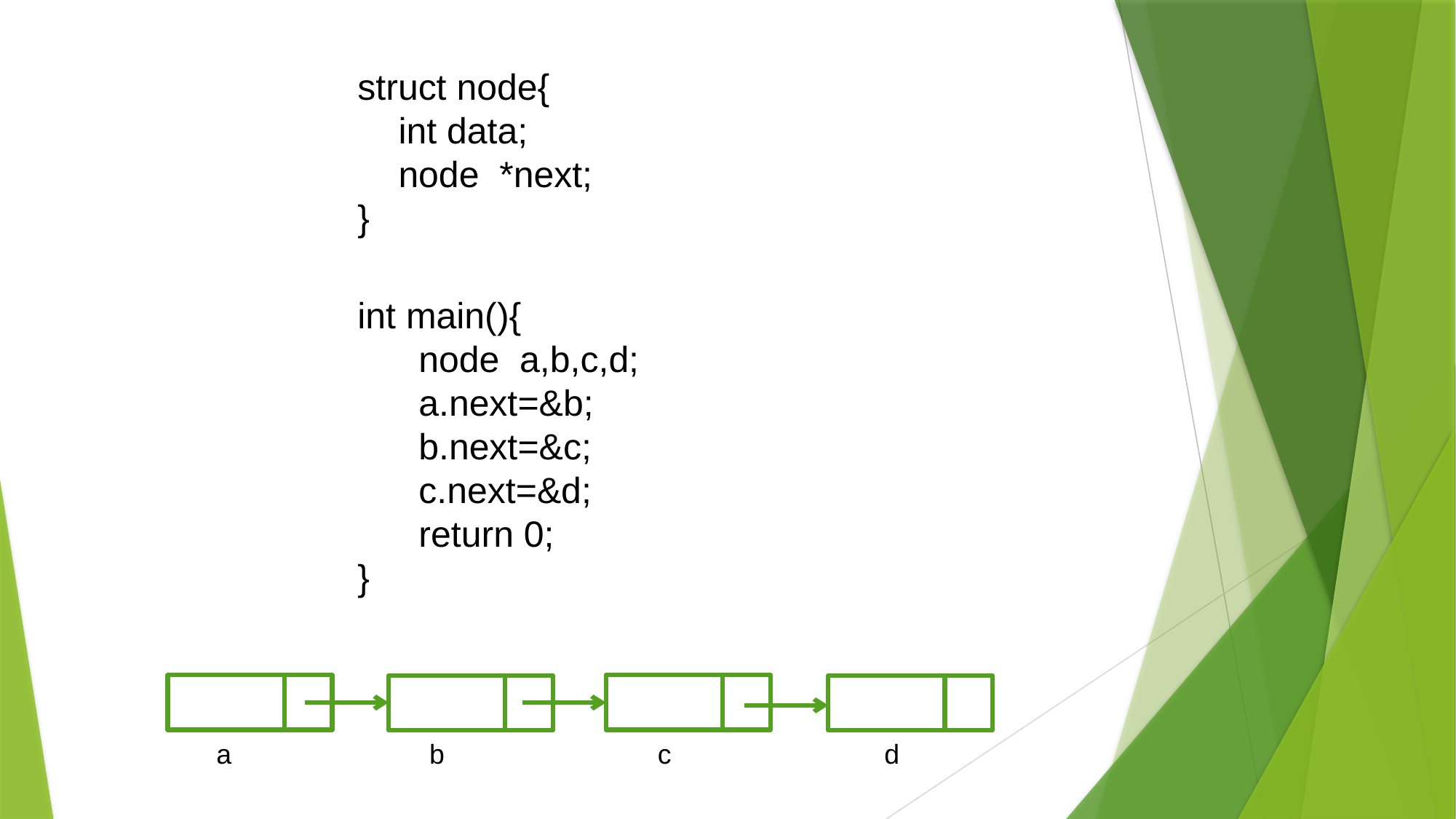

struct node{
    int data;
    node  *next;
}
int main(){
      node  a,b,c,d;
      a.next=&b;
      b.next=&c;
      c.next=&d;
      return 0;
}

a                          b                            c                            d